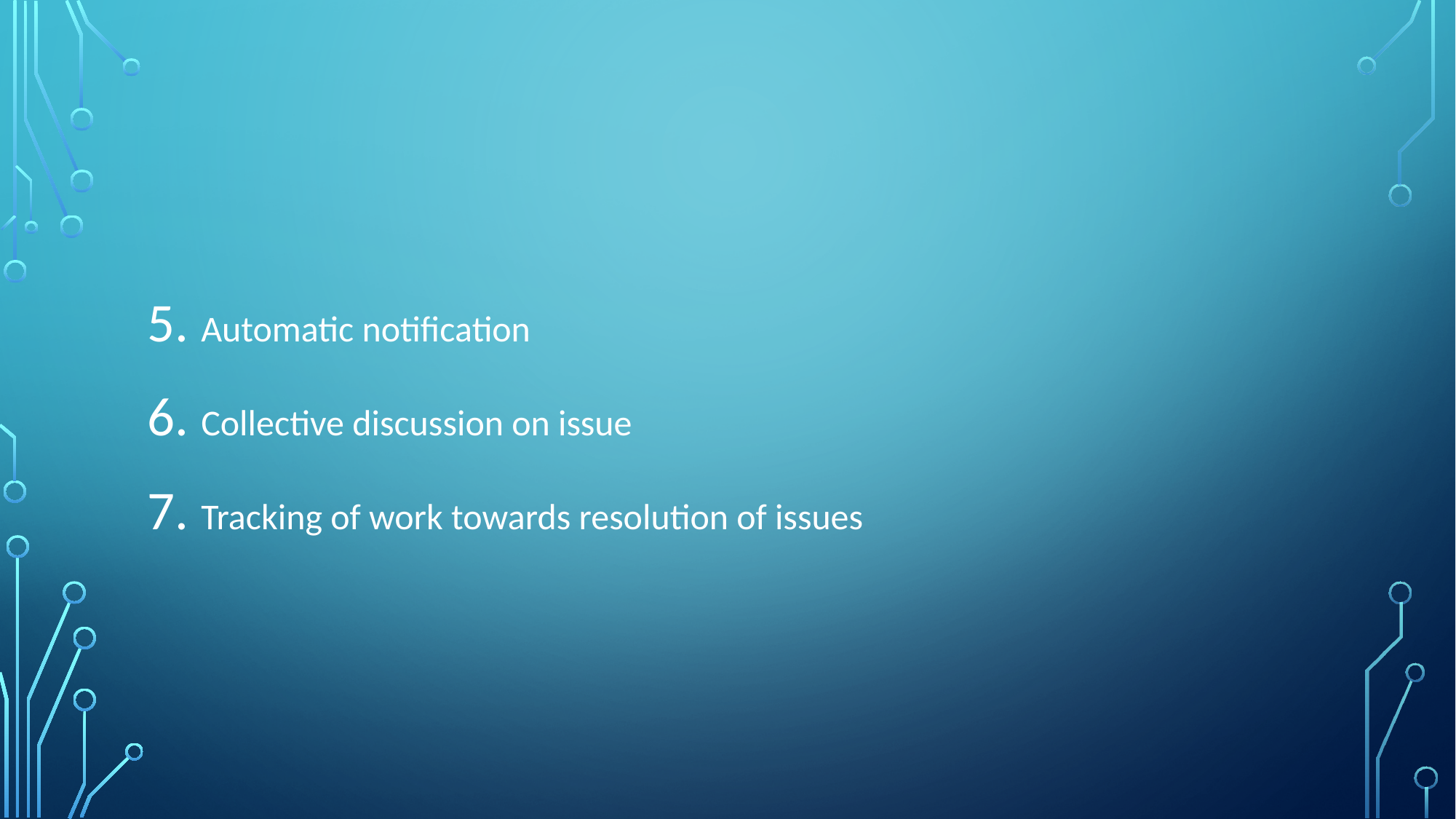

5. Automatic notification
6. Collective discussion on issue
7. Tracking of work towards resolution of issues